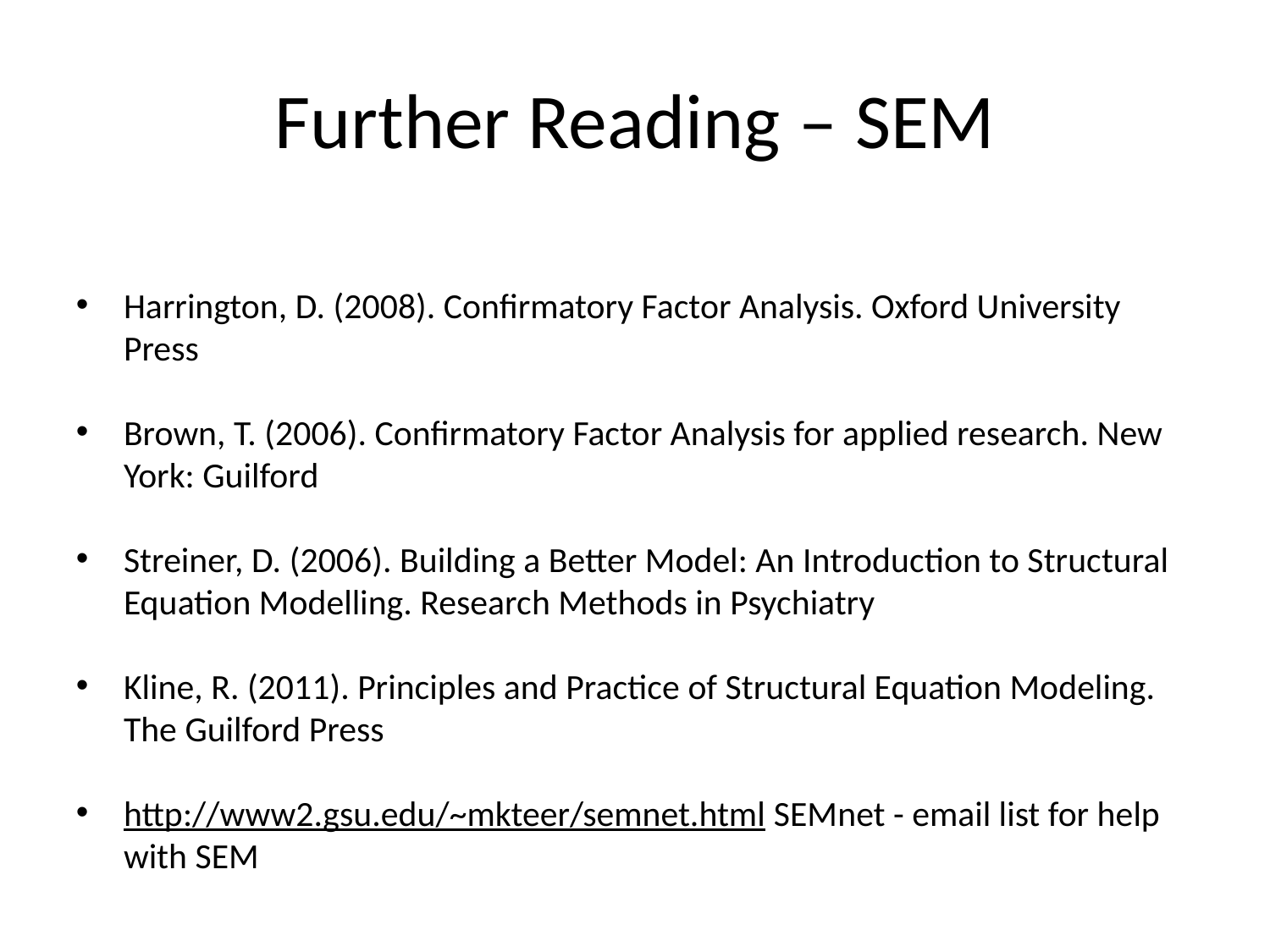

# Further Reading – SEM
Harrington, D. (2008). Confirmatory Factor Analysis. Oxford University Press

Brown, T. (2006). Confirmatory Factor Analysis for applied research. New York: Guilford

Streiner, D. (2006). Building a Better Model: An Introduction to Structural Equation Modelling. Research Methods in Psychiatry

Kline, R. (2011). Principles and Practice of Structural Equation Modeling. The Guilford Press

http://www2.gsu.edu/~mkteer/semnet.html SEMnet - email list for help with SEM